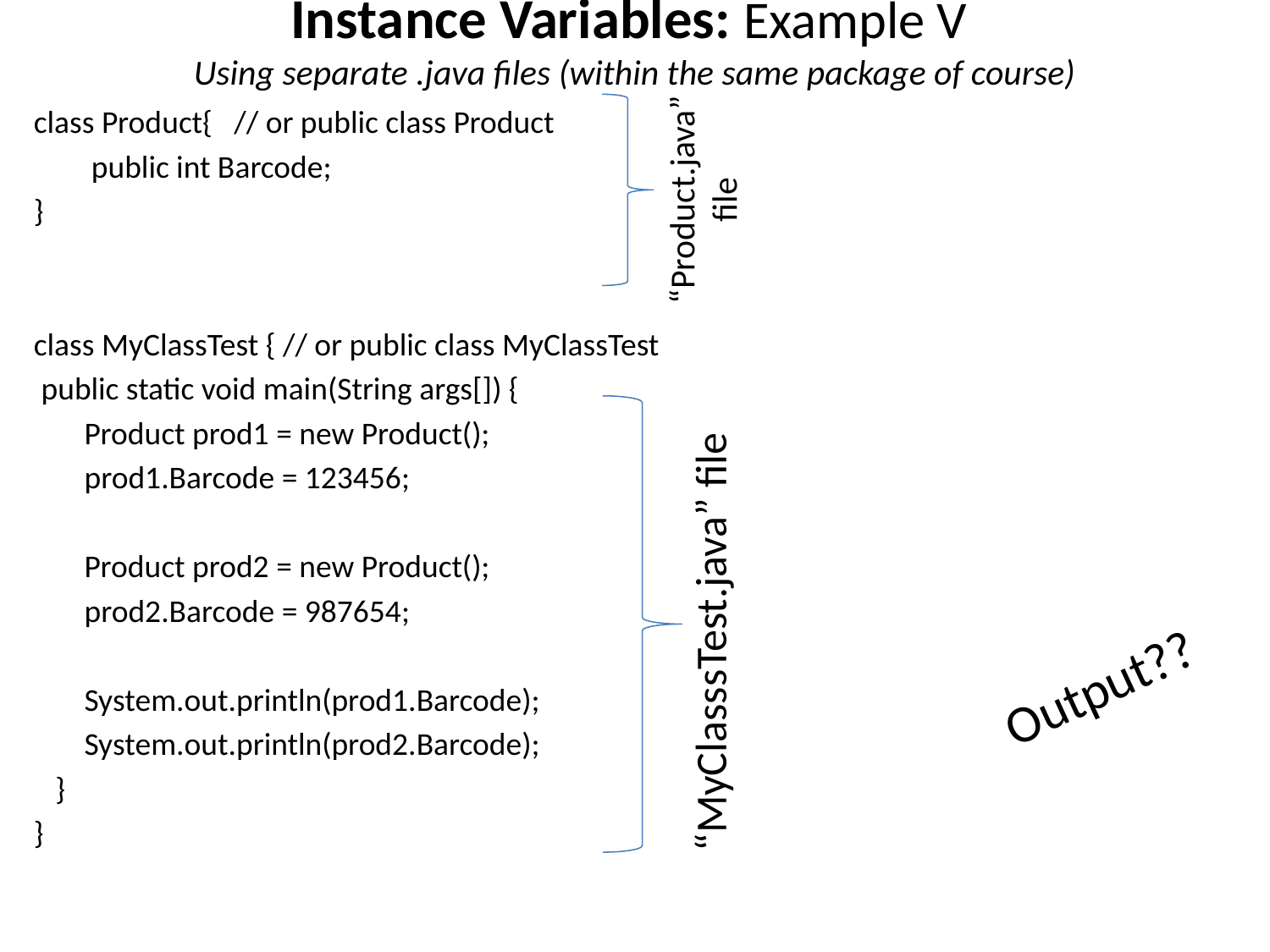

# Instance Variables: Example V Using separate .java files (within the same package of course)

class Product{   // or public class Product
        public int Barcode;
}

class MyClassTest { // or public class MyClassTest
 public static void main(String args[]) {
       Product prod1 = new Product();
       prod1.Barcode = 123456;

       Product prod2 = new Product();
       prod2.Barcode = 987654;

       System.out.println(prod1.Barcode);
       System.out.println(prod2.Barcode);
   }
}

“Product.java” file

“MyClasssTest.java” file
Output??